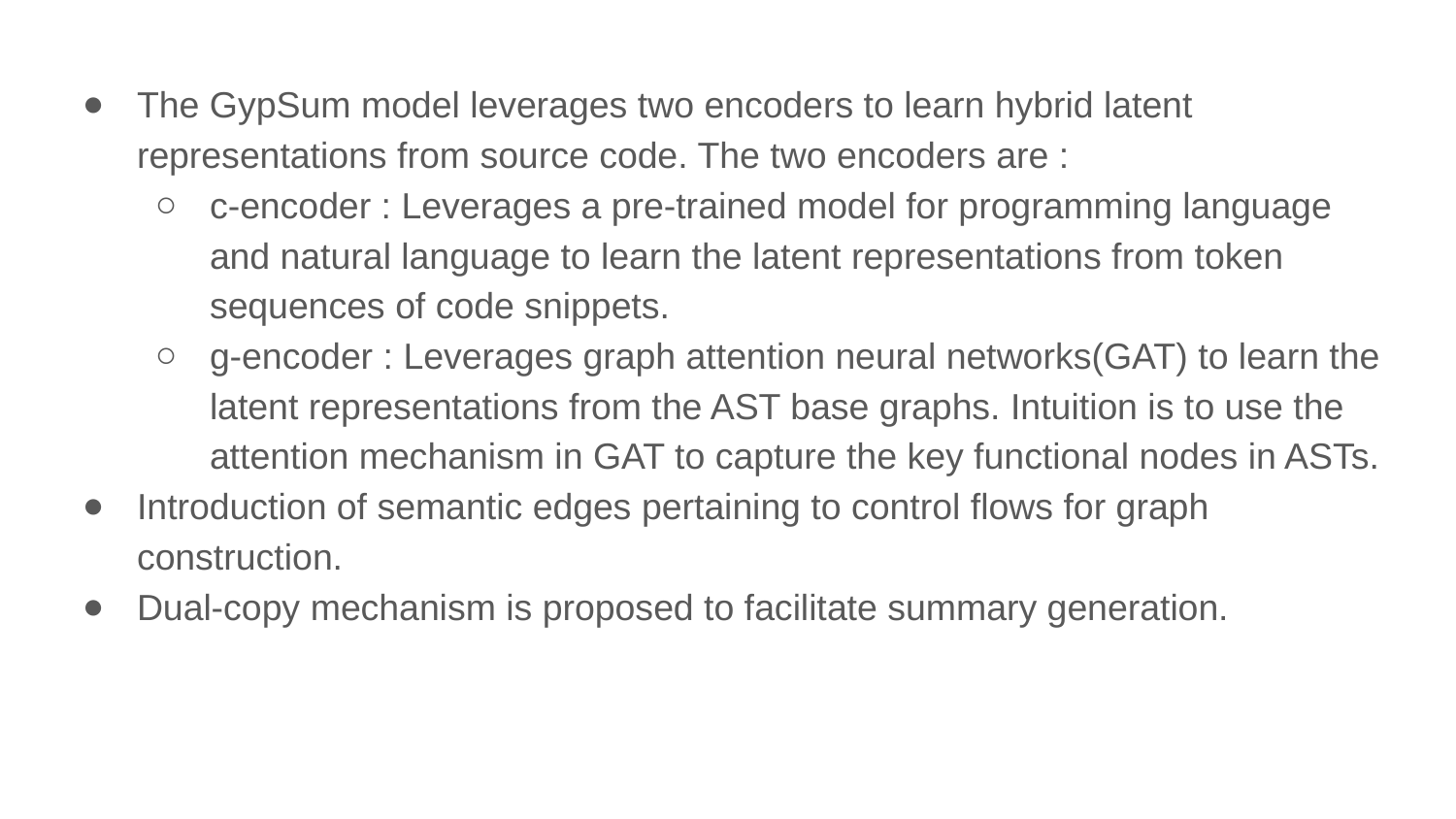

The GypSum model leverages two encoders to learn hybrid latent representations from source code. The two encoders are :
c-encoder : Leverages a pre-trained model for programming language and natural language to learn the latent representations from token sequences of code snippets.
g-encoder : Leverages graph attention neural networks(GAT) to learn the latent representations from the AST base graphs. Intuition is to use the attention mechanism in GAT to capture the key functional nodes in ASTs.
Introduction of semantic edges pertaining to control flows for graph construction.
Dual-copy mechanism is proposed to facilitate summary generation.